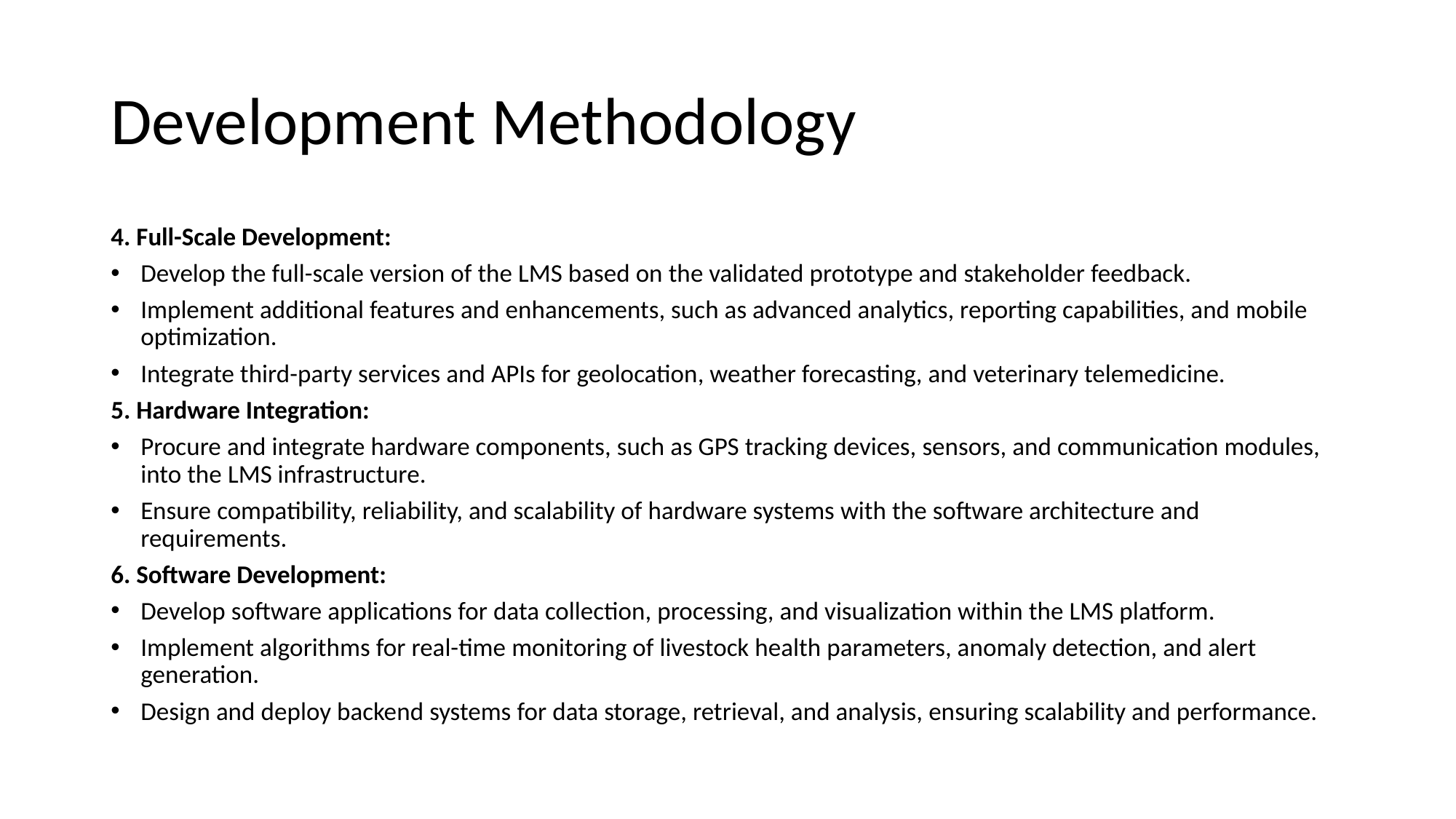

# Development Methodology
4. Full-Scale Development:
Develop the full-scale version of the LMS based on the validated prototype and stakeholder feedback.
Implement additional features and enhancements, such as advanced analytics, reporting capabilities, and mobile optimization.
Integrate third-party services and APIs for geolocation, weather forecasting, and veterinary telemedicine.
5. Hardware Integration:
Procure and integrate hardware components, such as GPS tracking devices, sensors, and communication modules, into the LMS infrastructure.
Ensure compatibility, reliability, and scalability of hardware systems with the software architecture and requirements.
6. Software Development:
Develop software applications for data collection, processing, and visualization within the LMS platform.
Implement algorithms for real-time monitoring of livestock health parameters, anomaly detection, and alert generation.
Design and deploy backend systems for data storage, retrieval, and analysis, ensuring scalability and performance.